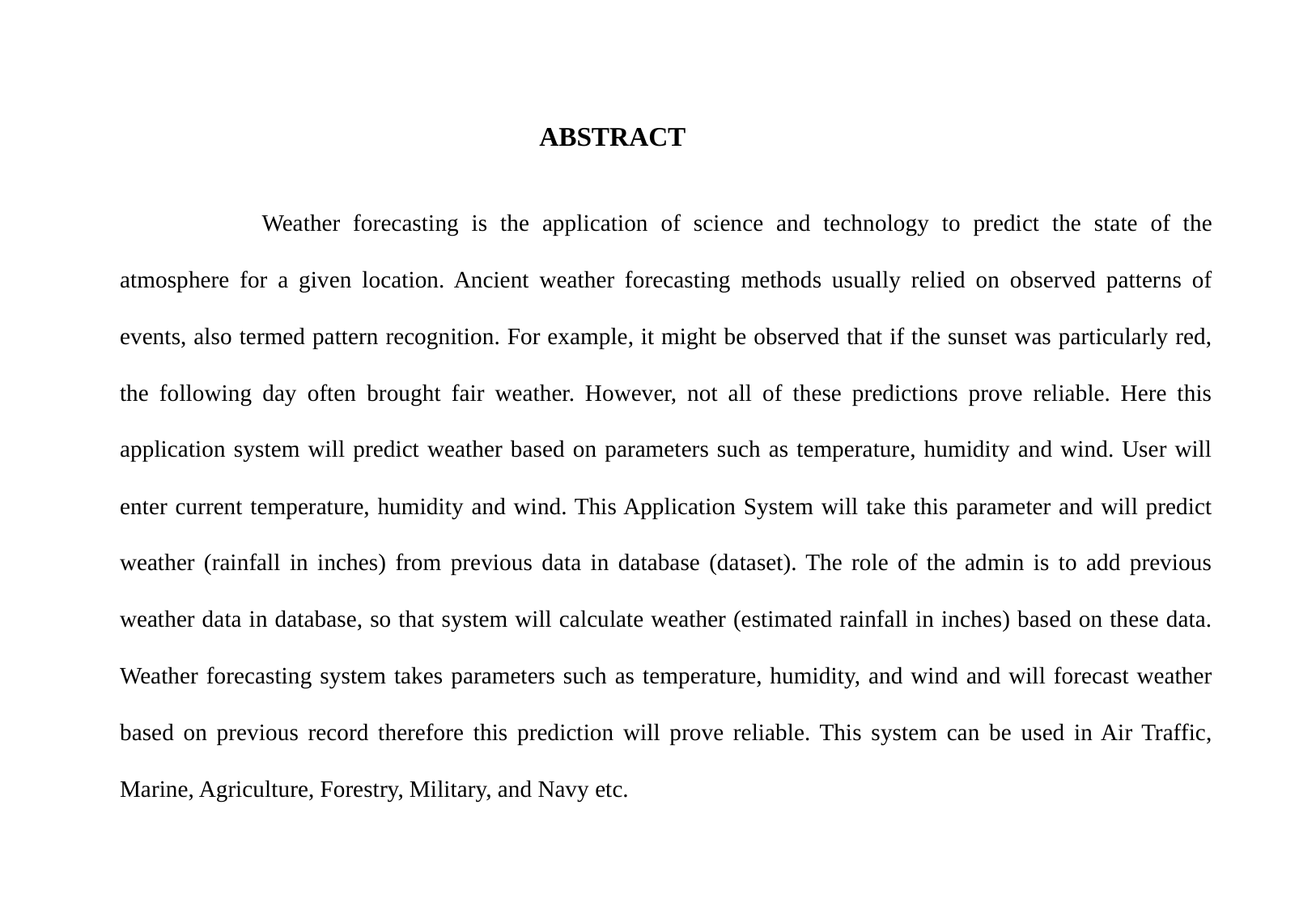

# ABSTRACT
Weather forecasting is the application of science and technology to predict the state of the atmosphere for a given location. Ancient weather forecasting methods usually relied on observed patterns of events, also termed pattern recognition. For example, it might be observed that if the sunset was particularly red, the following day often brought fair weather. However, not all of these predictions prove reliable. Here this application system will predict weather based on parameters such as temperature, humidity and wind. User will enter current temperature, humidity and wind. This Application System will take this parameter and will predict weather (rainfall in inches) from previous data in database (dataset). The role of the admin is to add previous weather data in database, so that system will calculate weather (estimated rainfall in inches) based on these data. Weather forecasting system takes parameters such as temperature, humidity, and wind and will forecast weather based on previous record therefore this prediction will prove reliable. This system can be used in Air Traffic, Marine, Agriculture, Forestry, Military, and Navy etc.